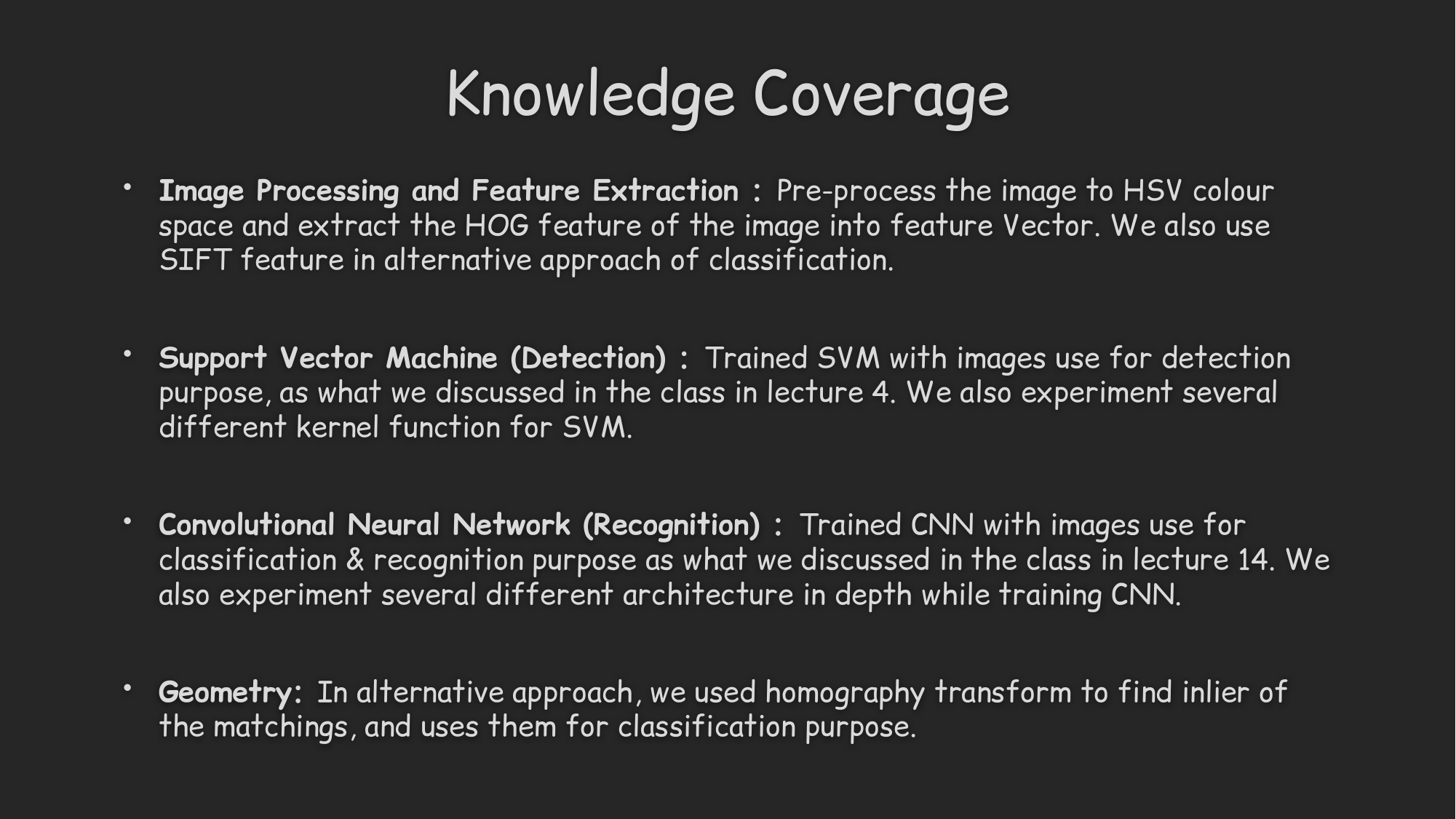

# Knowledge Coverage
Image Processing and Feature Extraction : Pre-process the image to HSV colour space and extract the HOG feature of the image into feature Vector. We also use SIFT feature in alternative approach of classification.

Support Vector Machine (Detection) : Trained SVM with images use for detection purpose, as what we discussed in the class in lecture 4. We also experiment several different kernel function for SVM.

Convolutional Neural Network (Recognition) : Trained CNN with images use for classification & recognition purpose as what we discussed in the class in lecture 14. We also experiment several different architecture in depth while training CNN.

Geometry: In alternative approach, we used homography transform to find inlier of the matchings, and uses them for classification purpose.